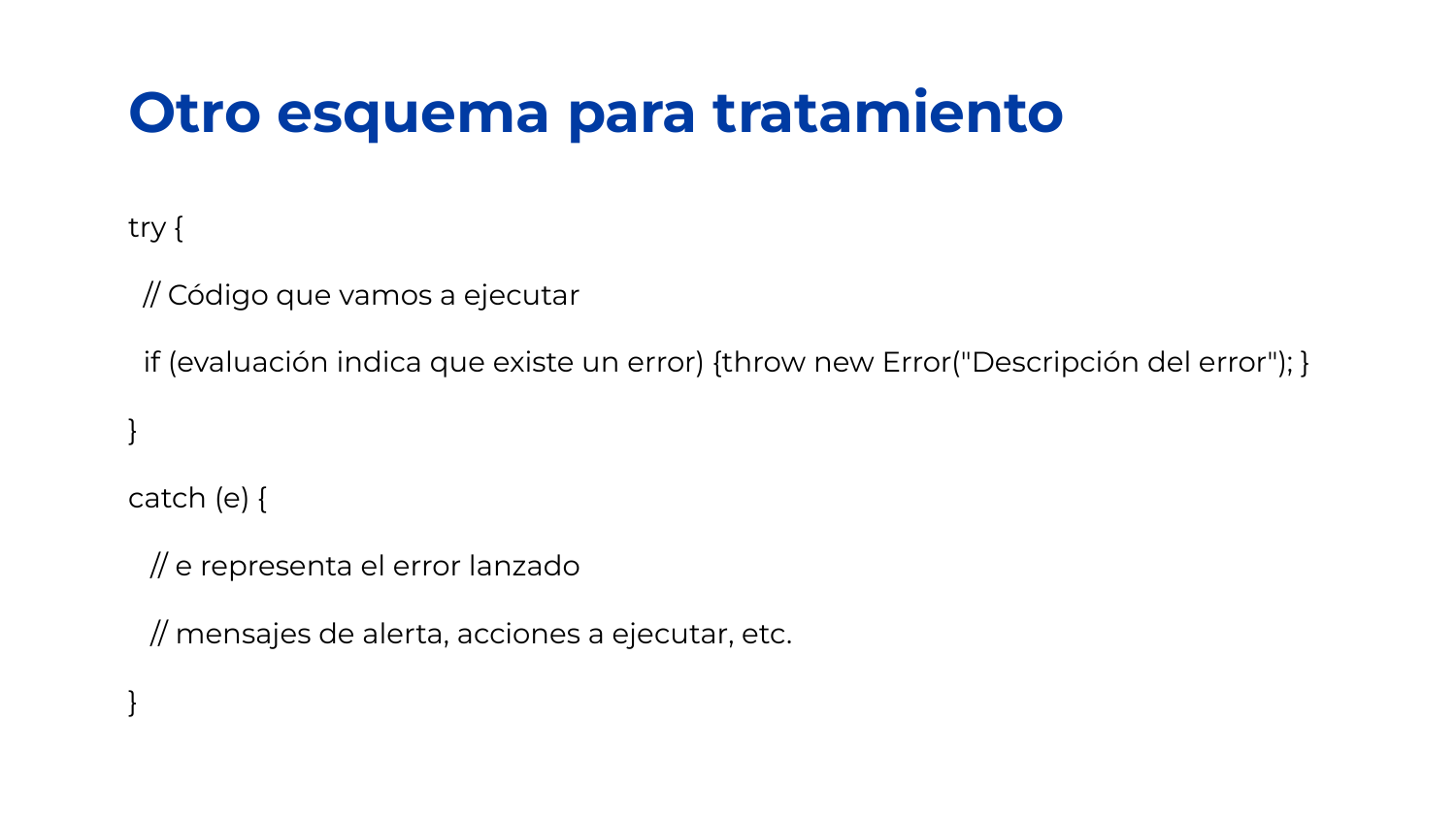

# Otro esquema para tratamiento
try {

  // Código que vamos a ejecutar

  if (evaluación indica que existe un error) {throw new Error("Descripción del error"); }

}

catch (e) {

   // e representa el error lanzado

   // mensajes de alerta, acciones a ejecutar, etc.

}